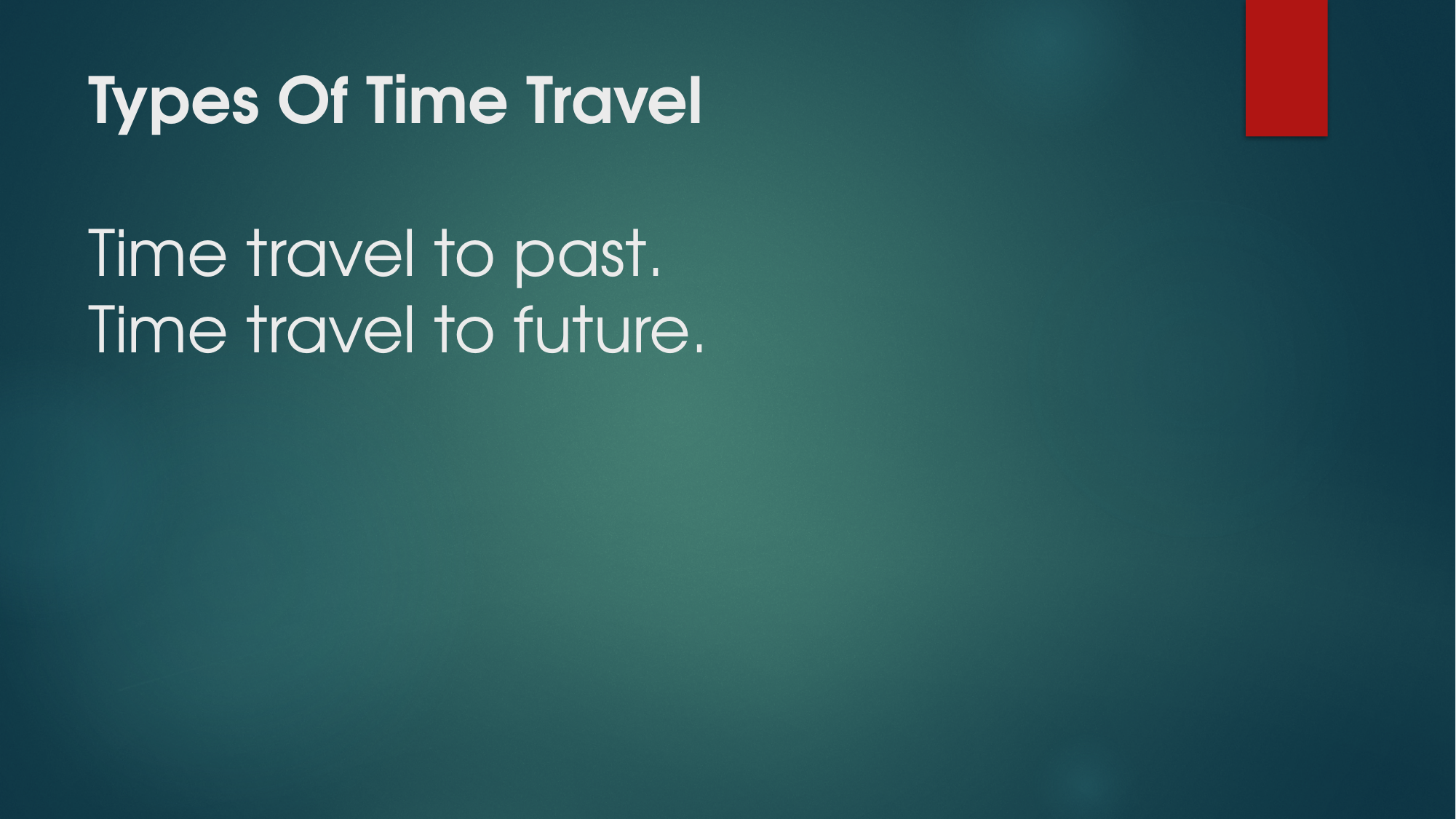

# Types Of Time Travel Time travel to past. Time travel to future.